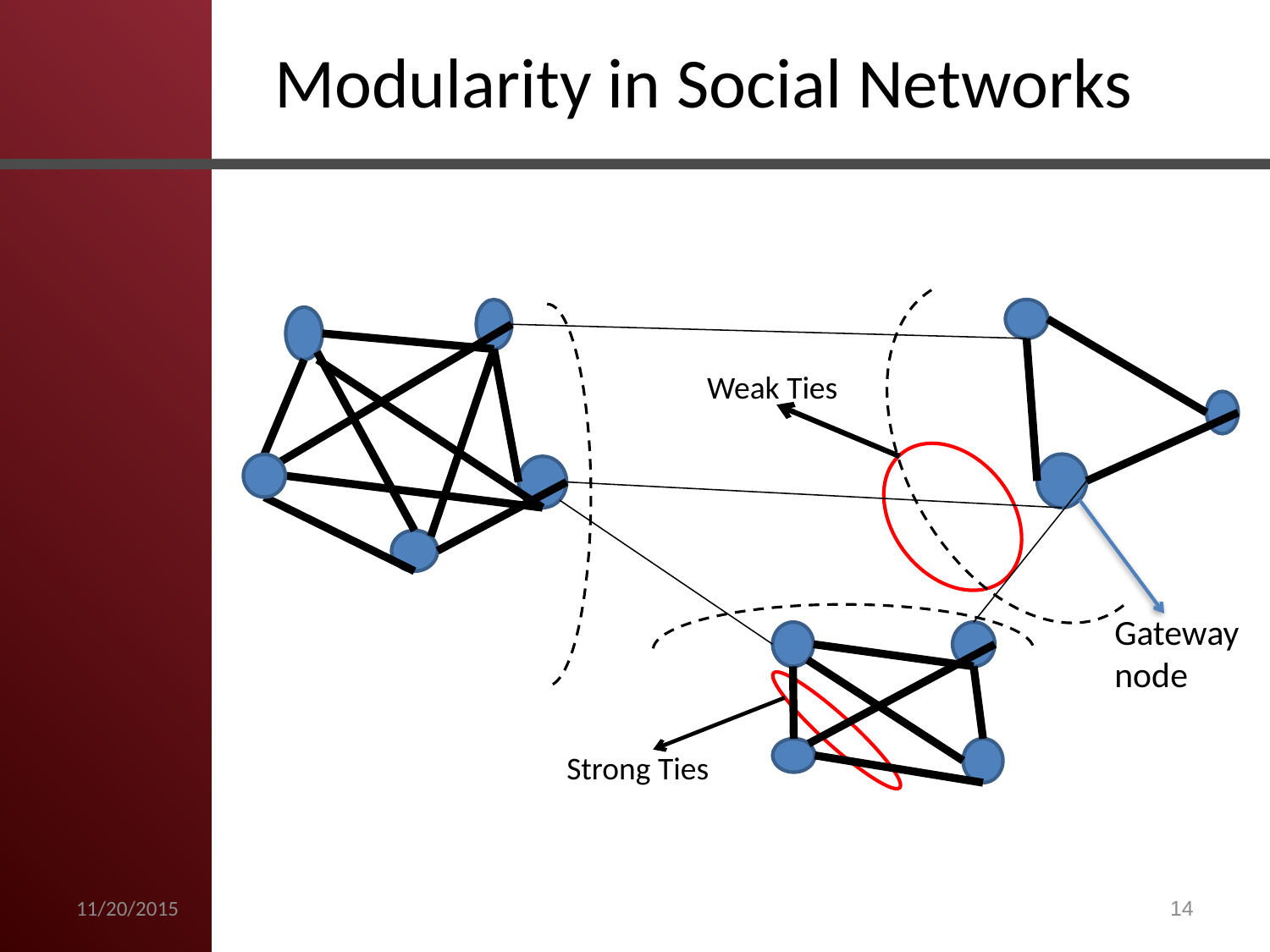

# Modularity in Social Networks

Weak Ties

Gateway node

Strong Ties
11/20/2015
14